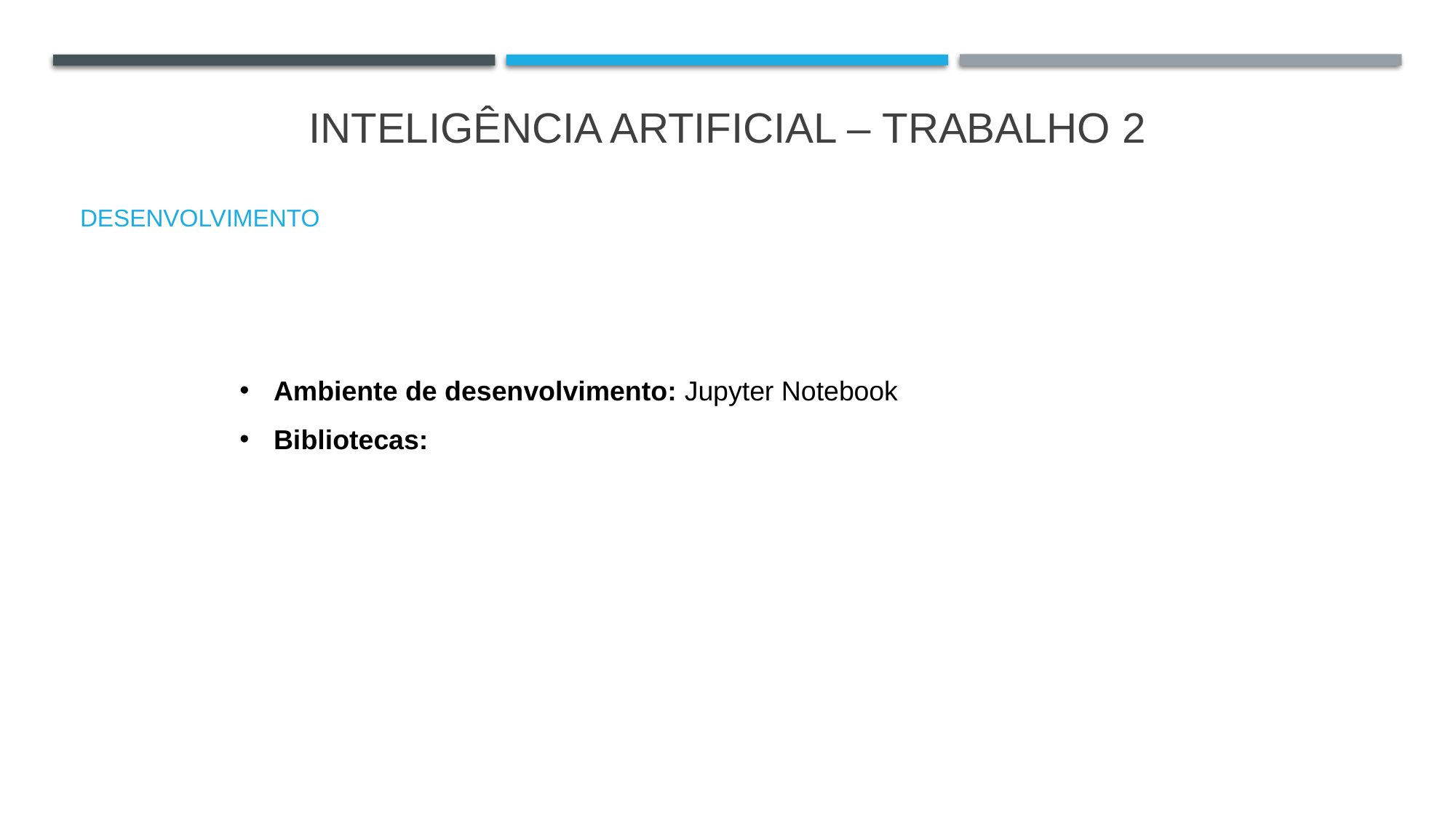

INTELIGÊNCIA ARTIFICIAL – TRABALHO 2
DESENVOLVIMENTO
Ambiente de desenvolvimento: Jupyter Notebook
Bibliotecas: